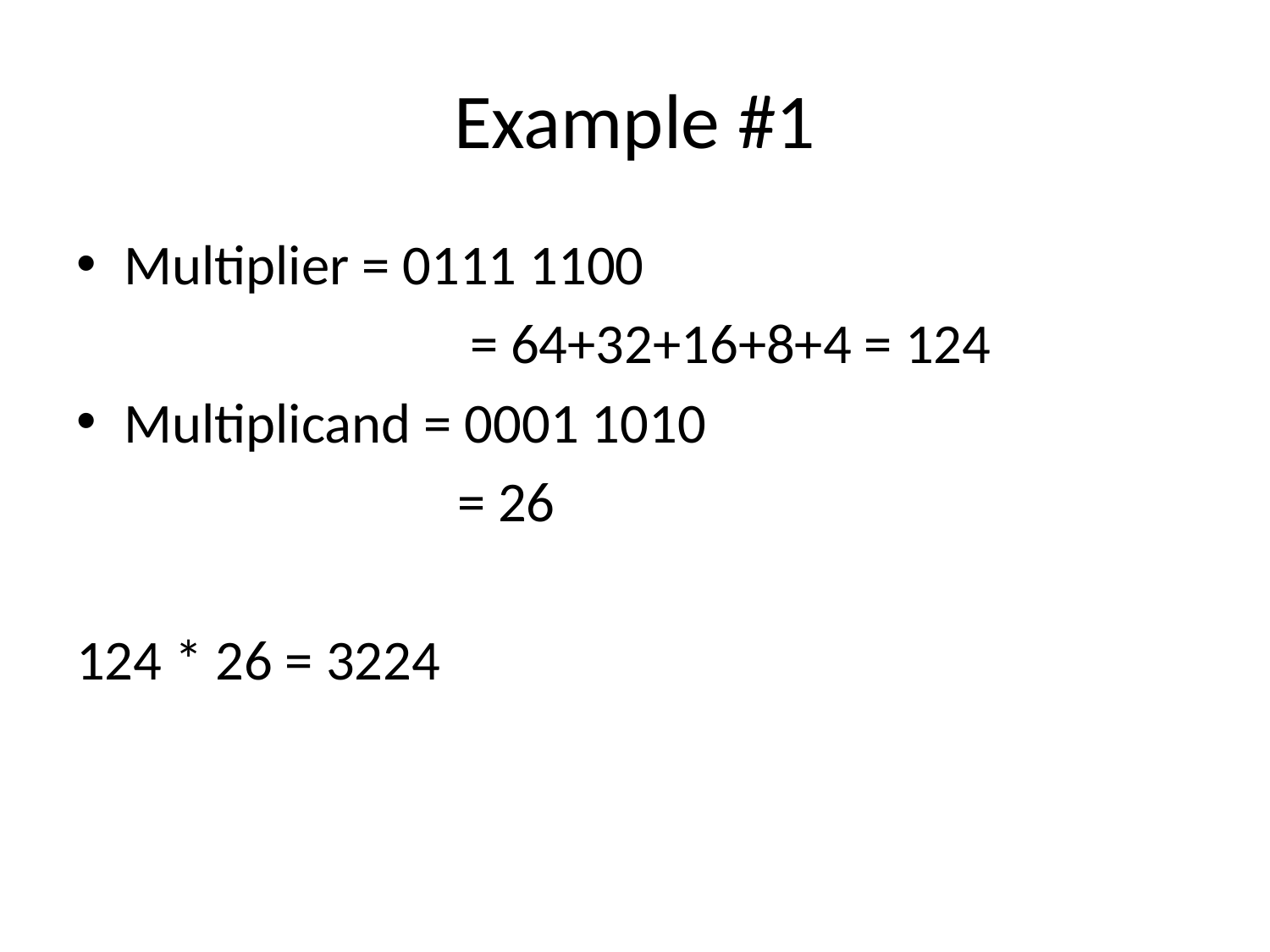

# Example #1
Multiplier = 0111 1100
			 = 64+32+16+8+4 = 124
Multiplicand = 0001 1010
			= 26

124 * 26 = 3224